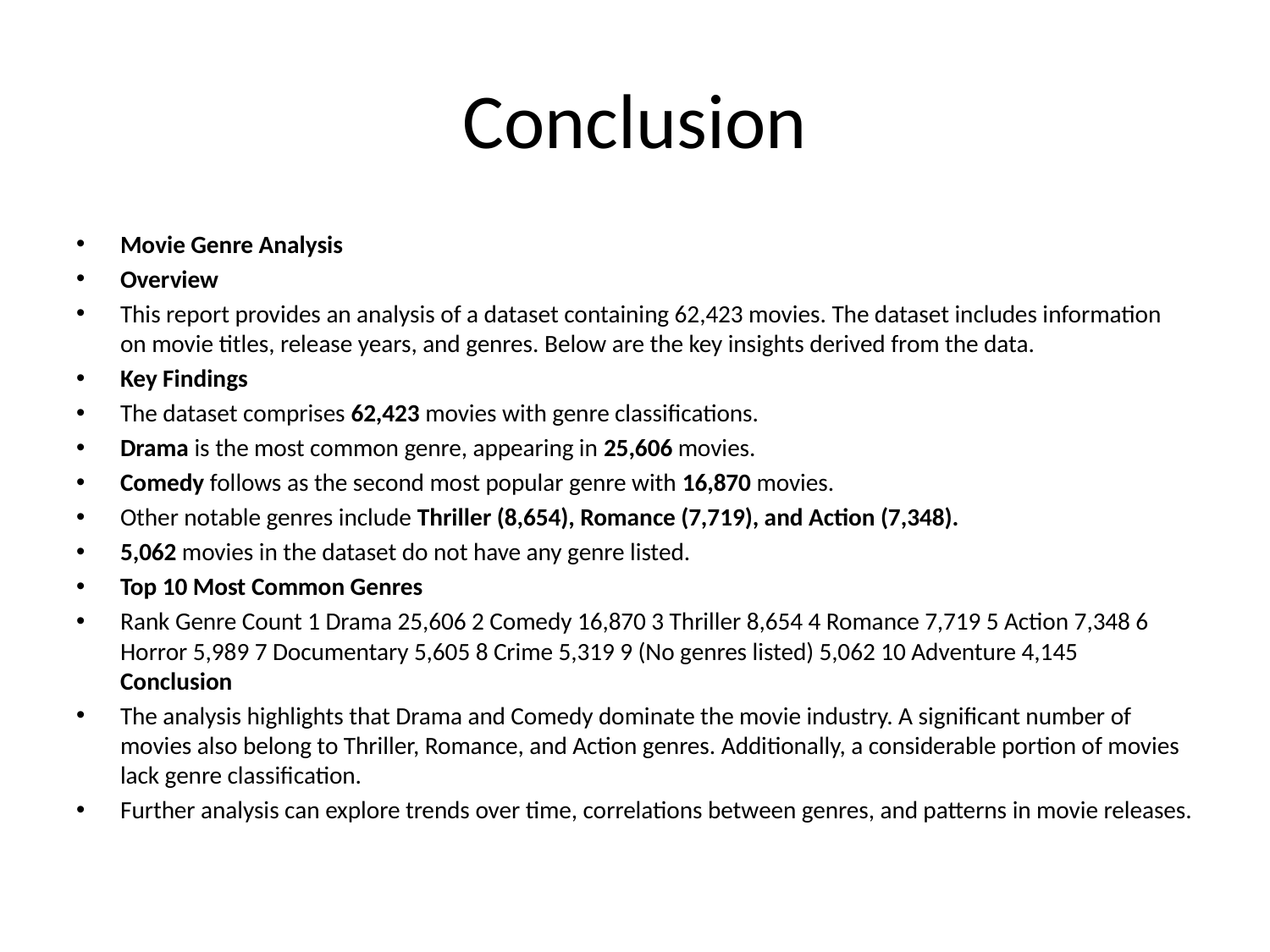

# Conclusion
Movie Genre Analysis
Overview
This report provides an analysis of a dataset containing 62,423 movies. The dataset includes information on movie titles, release years, and genres. Below are the key insights derived from the data.
Key Findings
The dataset comprises 62,423 movies with genre classifications.
Drama is the most common genre, appearing in 25,606 movies.
Comedy follows as the second most popular genre with 16,870 movies.
Other notable genres include Thriller (8,654), Romance (7,719), and Action (7,348).
5,062 movies in the dataset do not have any genre listed.
Top 10 Most Common Genres
Rank Genre Count 1 Drama 25,606 2 Comedy 16,870 3 Thriller 8,654 4 Romance 7,719 5 Action 7,348 6 Horror 5,989 7 Documentary 5,605 8 Crime 5,319 9 (No genres listed) 5,062 10 Adventure 4,145 Conclusion
The analysis highlights that Drama and Comedy dominate the movie industry. A significant number of movies also belong to Thriller, Romance, and Action genres. Additionally, a considerable portion of movies lack genre classification.
Further analysis can explore trends over time, correlations between genres, and patterns in movie releases.